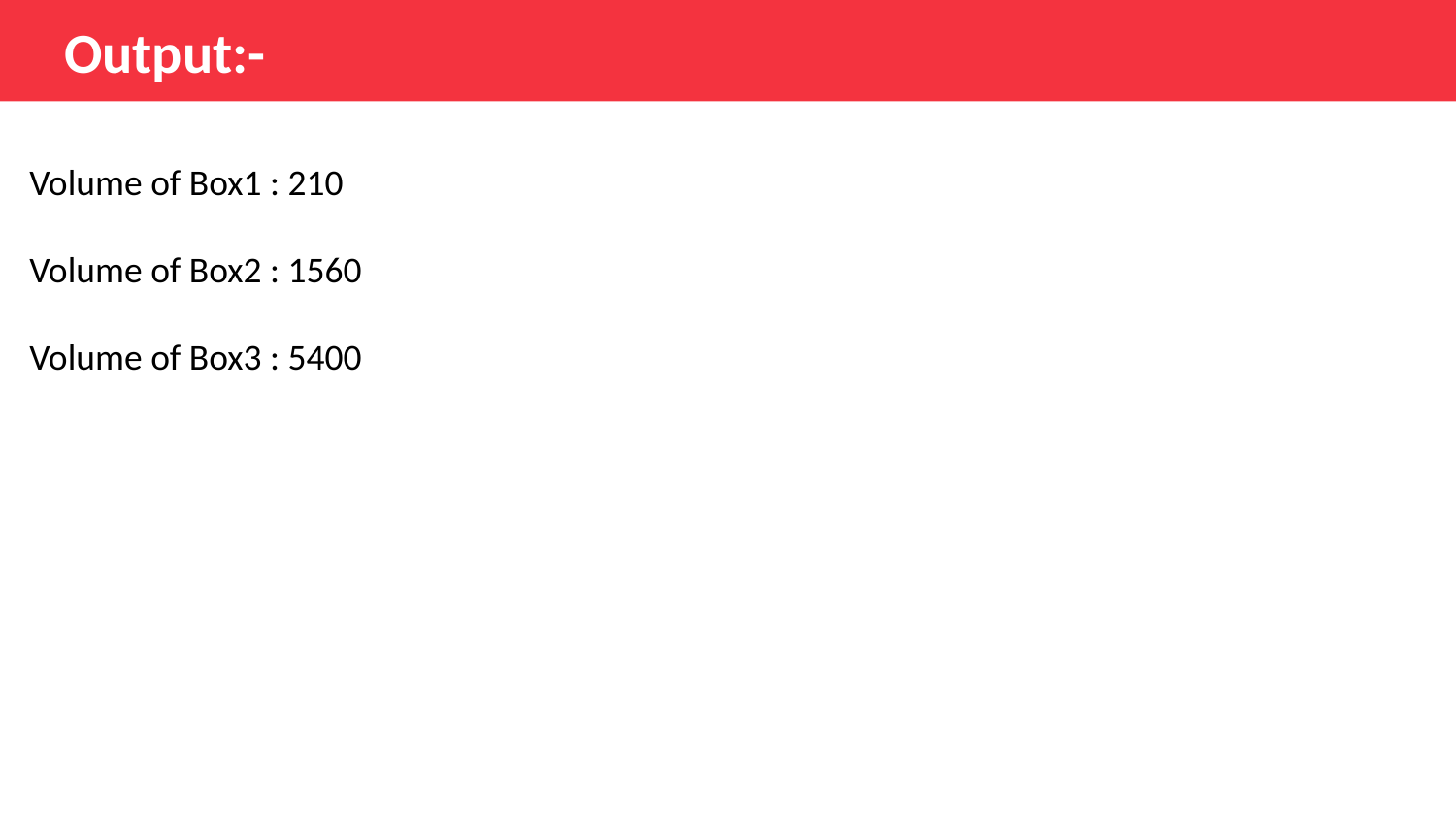

Output:-

Volume of Box1 : 210

Volume of Box2 : 1560

Volume of Box3 : 5400